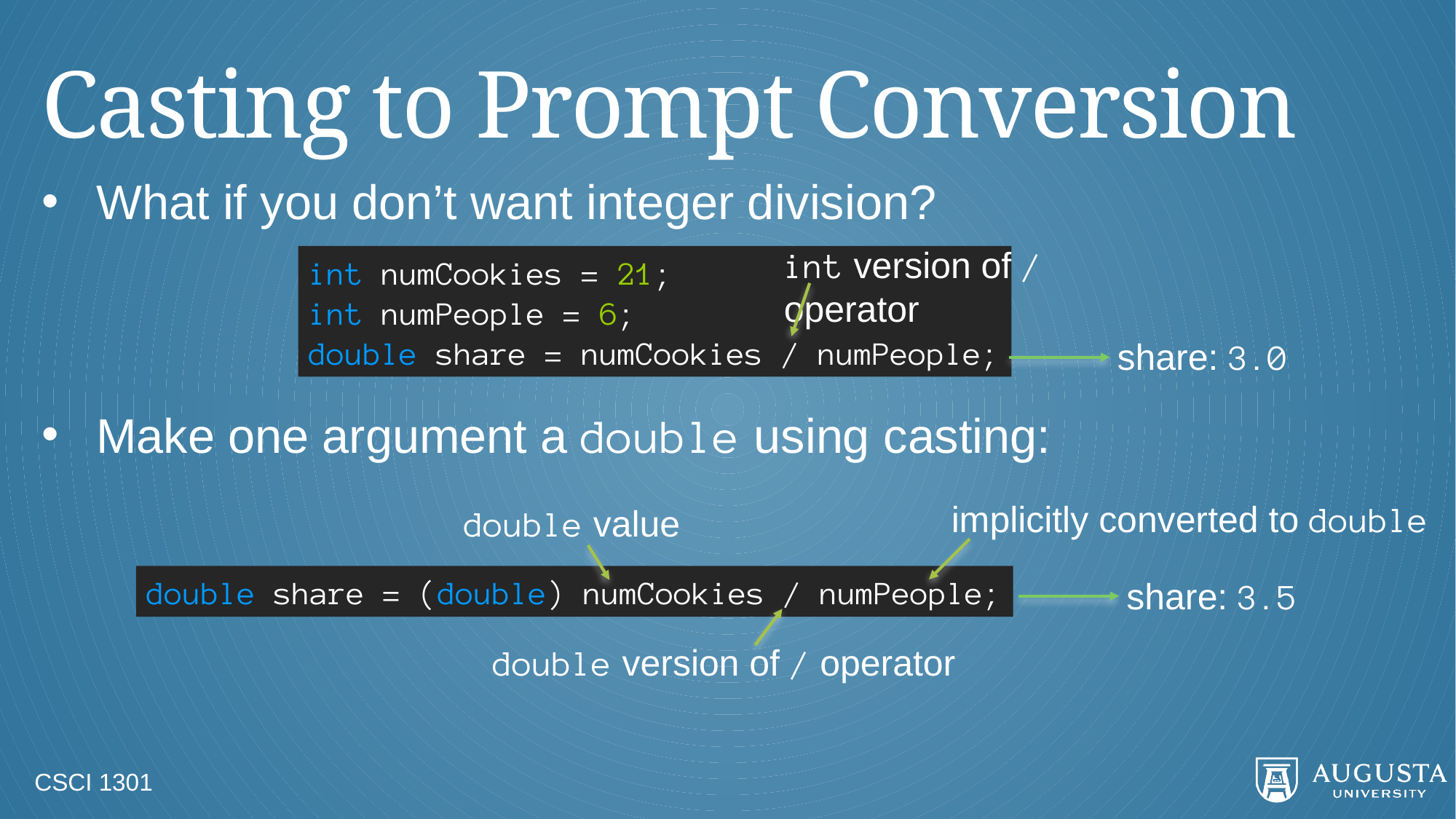

# Casting to Prompt Conversion
What if you don’t want integer division?

Make one argument a double using casting:
int version of / operator
int numCookies = 21;
int numPeople = 6;
double share = numCookies / numPeople;
share: 3.0
implicitly converted to double
double value
double share = (double) numCookies / numPeople;
share: 3.5
double version of / operator
CSCI 1301